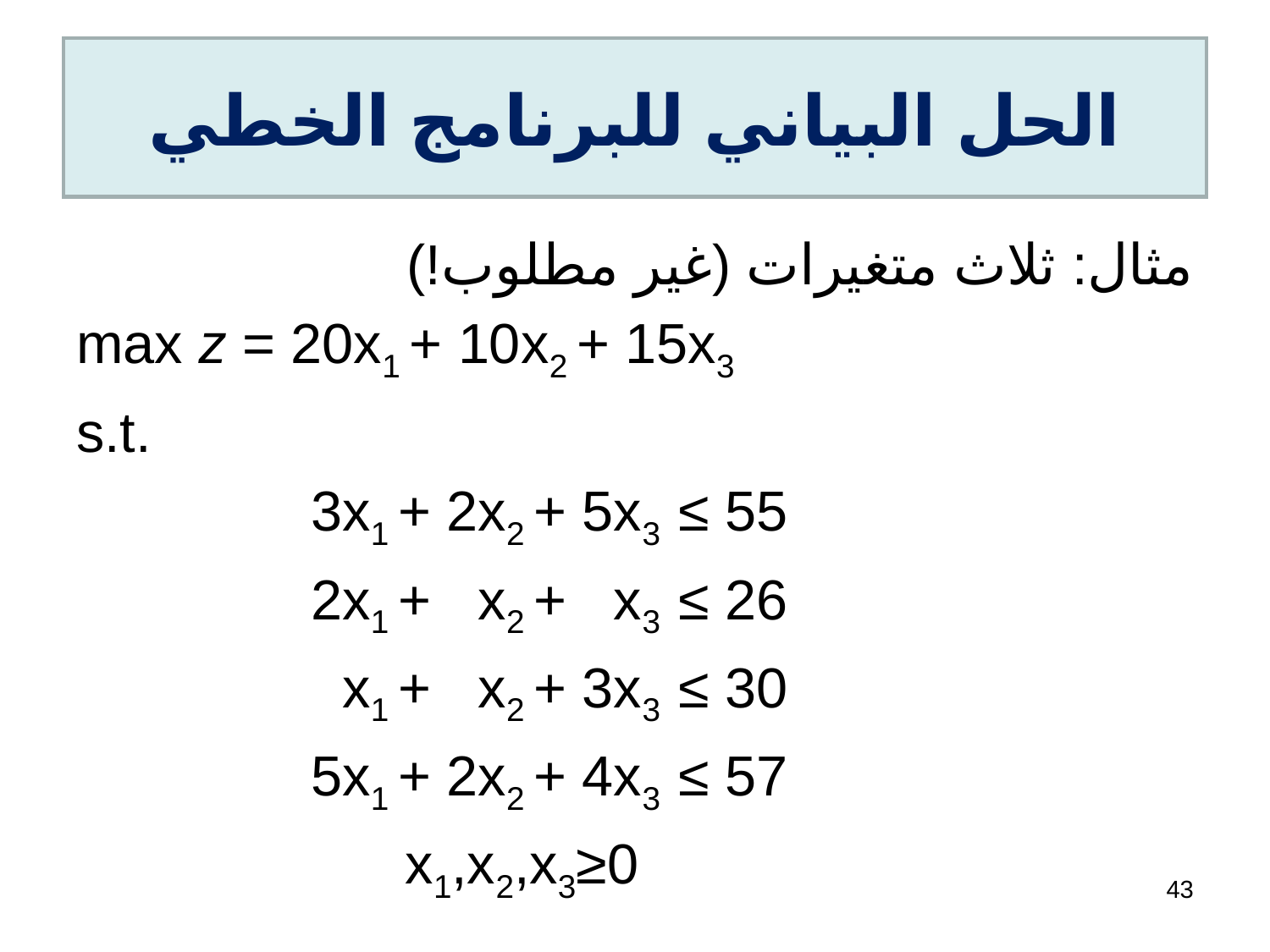

# الحل البياني للبرنامج الخطي
مثال: ثلاث متغيرات (غير مطلوب!)
max z = 20x1 + 10x2 + 15x3
s.t.
               3x1 + 2x2 + 5x3  ≤ 55
               2x1 +   x2 +   x3  ≤ 26
                 x1 +   x2 + 3x3  ≤ 30
               5x1 + 2x2 + 4x3  ≤ 57
                     x1,x2,x3≥0

43